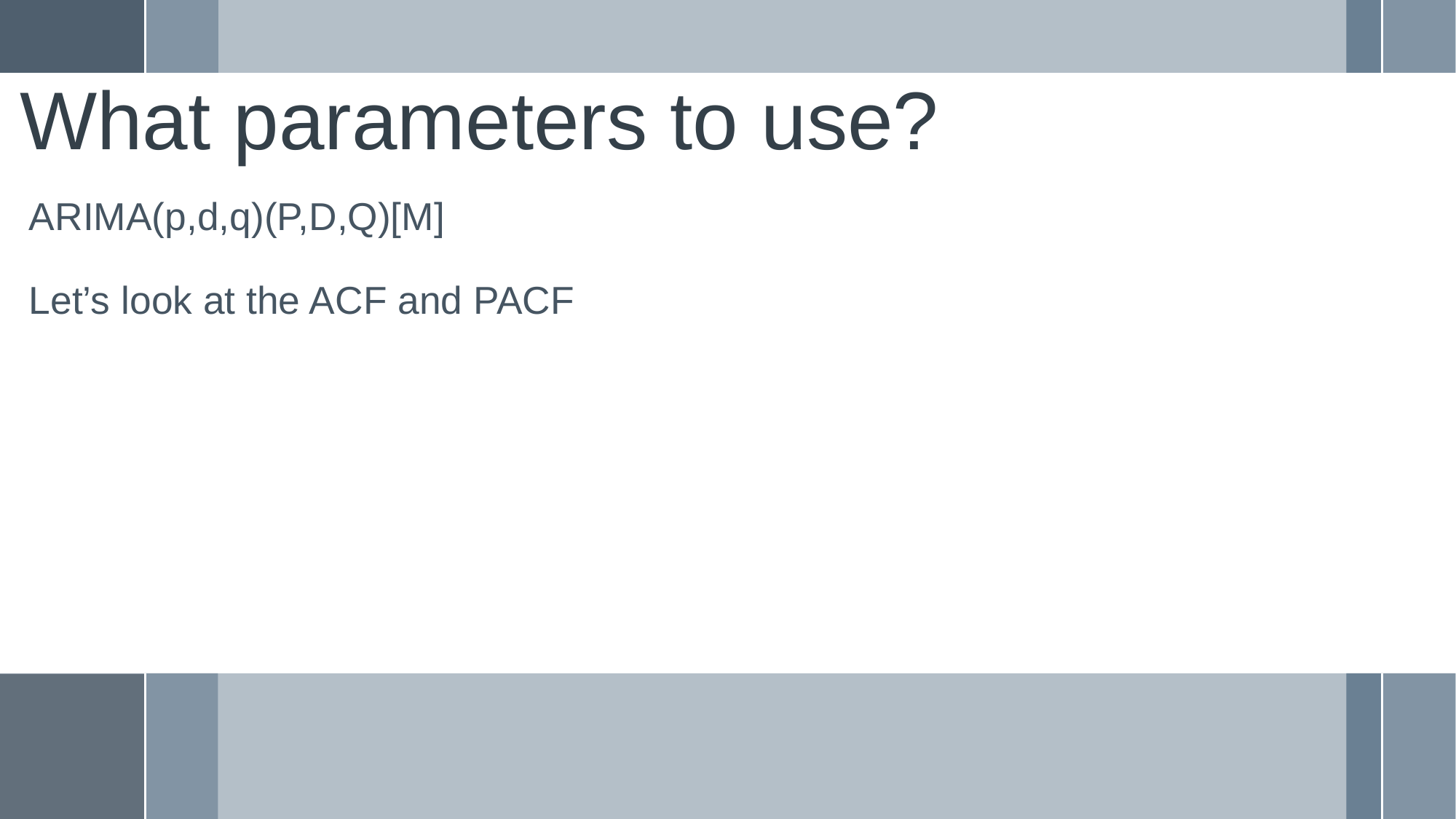

# What parameters to use?
ARIMA(p,d,q)(P,D,Q)[M]

Let’s look at the ACF and PACF